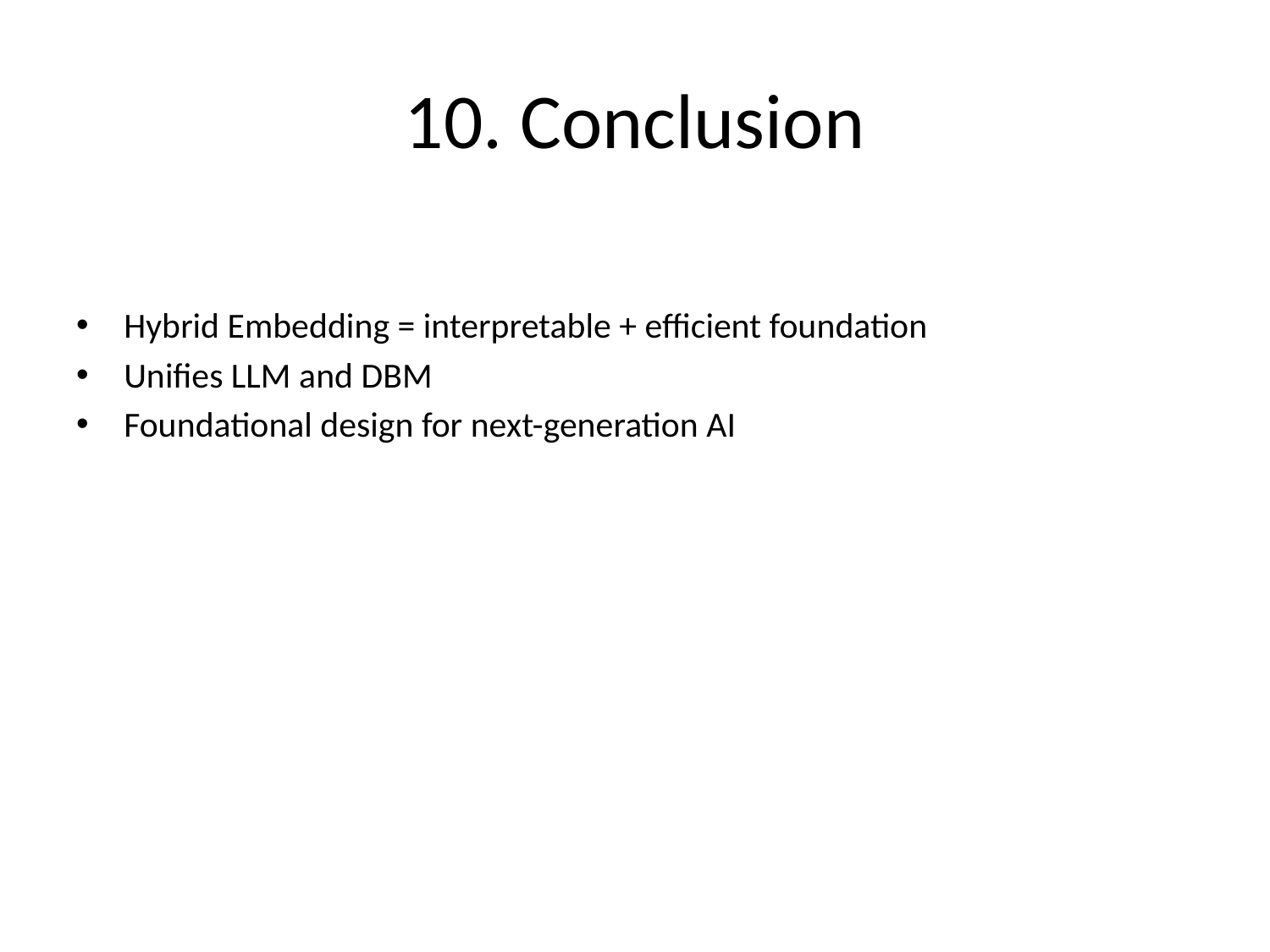

# 10. Conclusion

Hybrid Embedding = interpretable + efficient foundation
Unifies LLM and DBM
Foundational design for next-generation AI